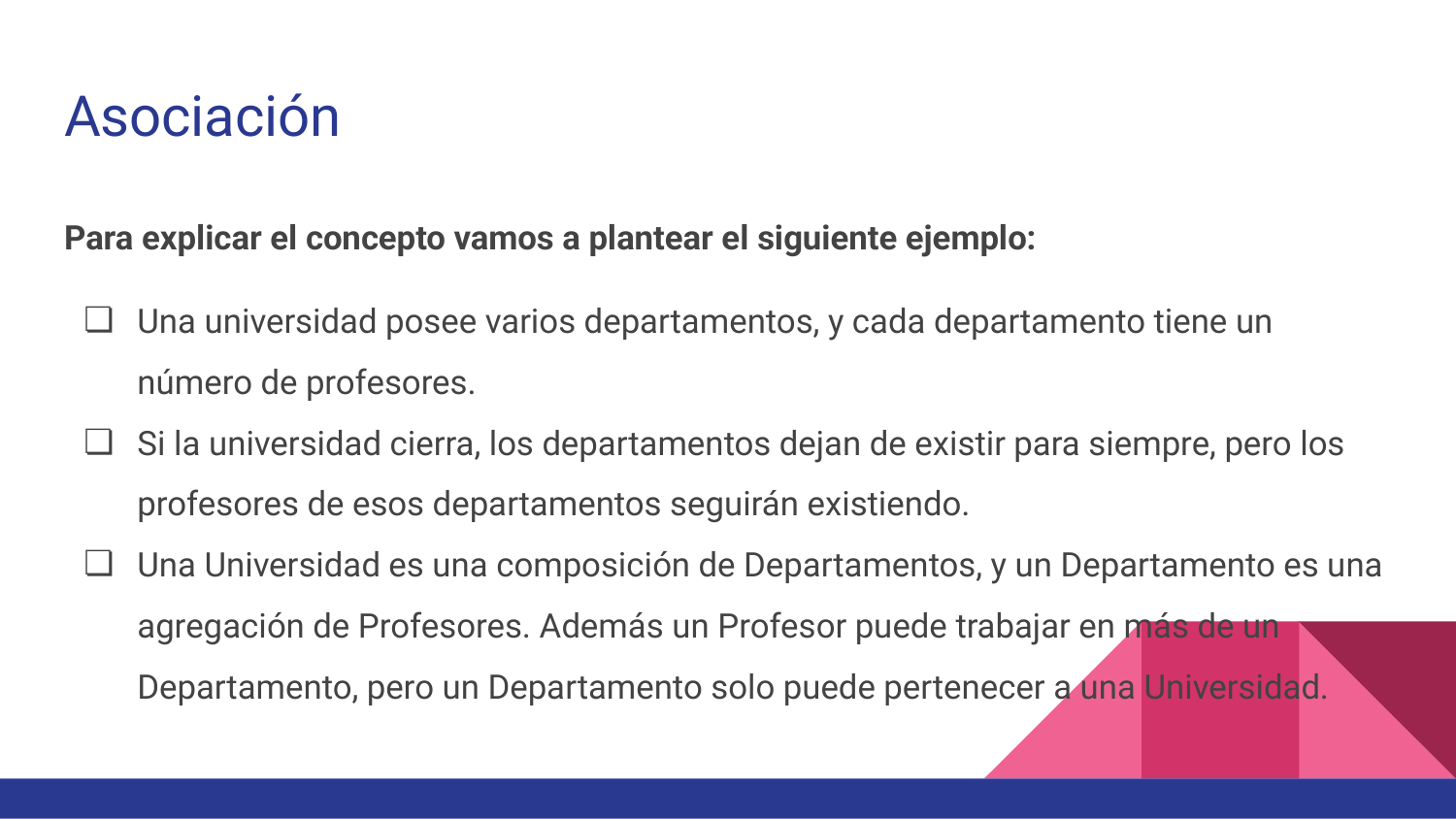

# Asociación
Para explicar el concepto vamos a plantear el siguiente ejemplo:
Una universidad posee varios departamentos, y cada departamento tiene un número de profesores.
Si la universidad cierra, los departamentos dejan de existir para siempre, pero los profesores de esos departamentos seguirán existiendo.
Una Universidad es una composición de Departamentos, y un Departamento es una agregación de Profesores. Además un Profesor puede trabajar en más de un Departamento, pero un Departamento solo puede pertenecer a una Universidad.